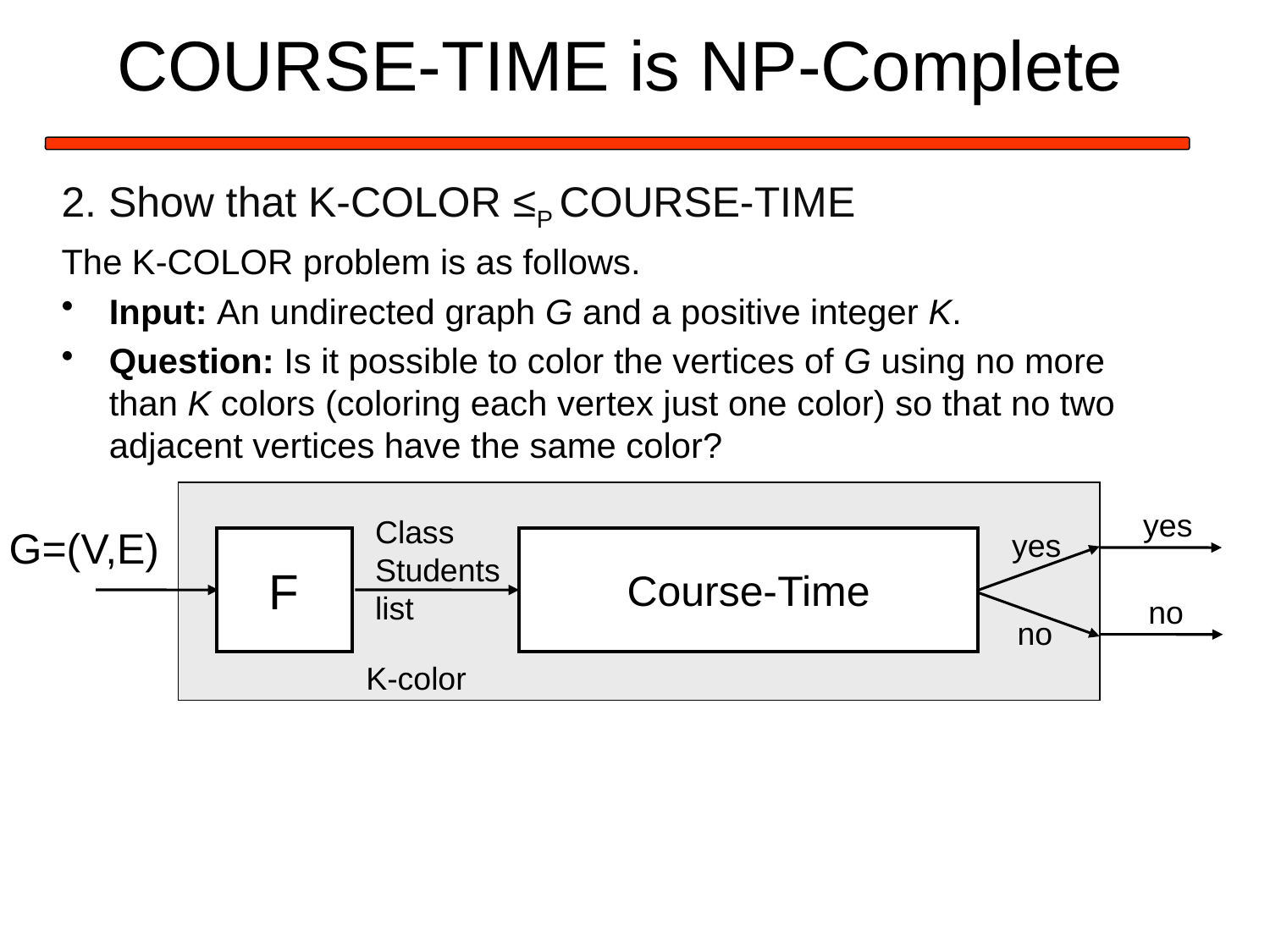

# COURSE-TIME is NP-Complete
2. Show that K-COLOR ≤P COURSE-TIME
The K-COLOR problem is as follows.
Input: An undirected graph G and a positive integer K.
Question: Is it possible to color the vertices of G using no more than K colors (coloring each vertex just one color) so that no two adjacent vertices have the same color?

yes
Class
Students
list
G=(V,E)
yes
F
Course-Time

no

no

K-color